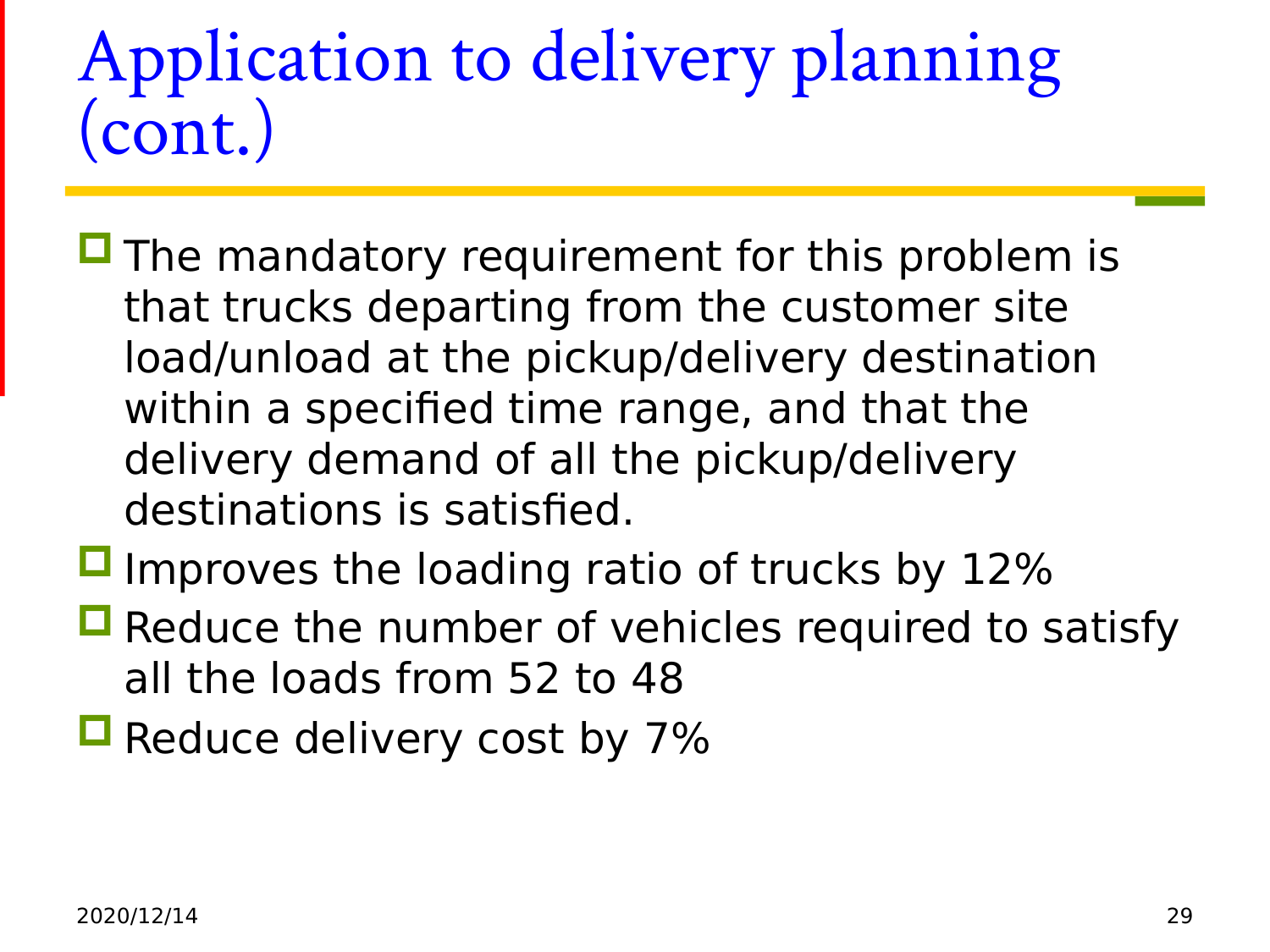

# Application to delivery planning (cont.)
The mandatory requirement for this problem is that trucks departing from the customer site load/unload at the pickup/delivery destination within a specified time range, and that the delivery demand of all the pickup/delivery destinations is satisfied.
Improves the loading ratio of trucks by 12%
Reduce the number of vehicles required to satisfy all the loads from 52 to 48
Reduce delivery cost by 7%
2020/12/14
29